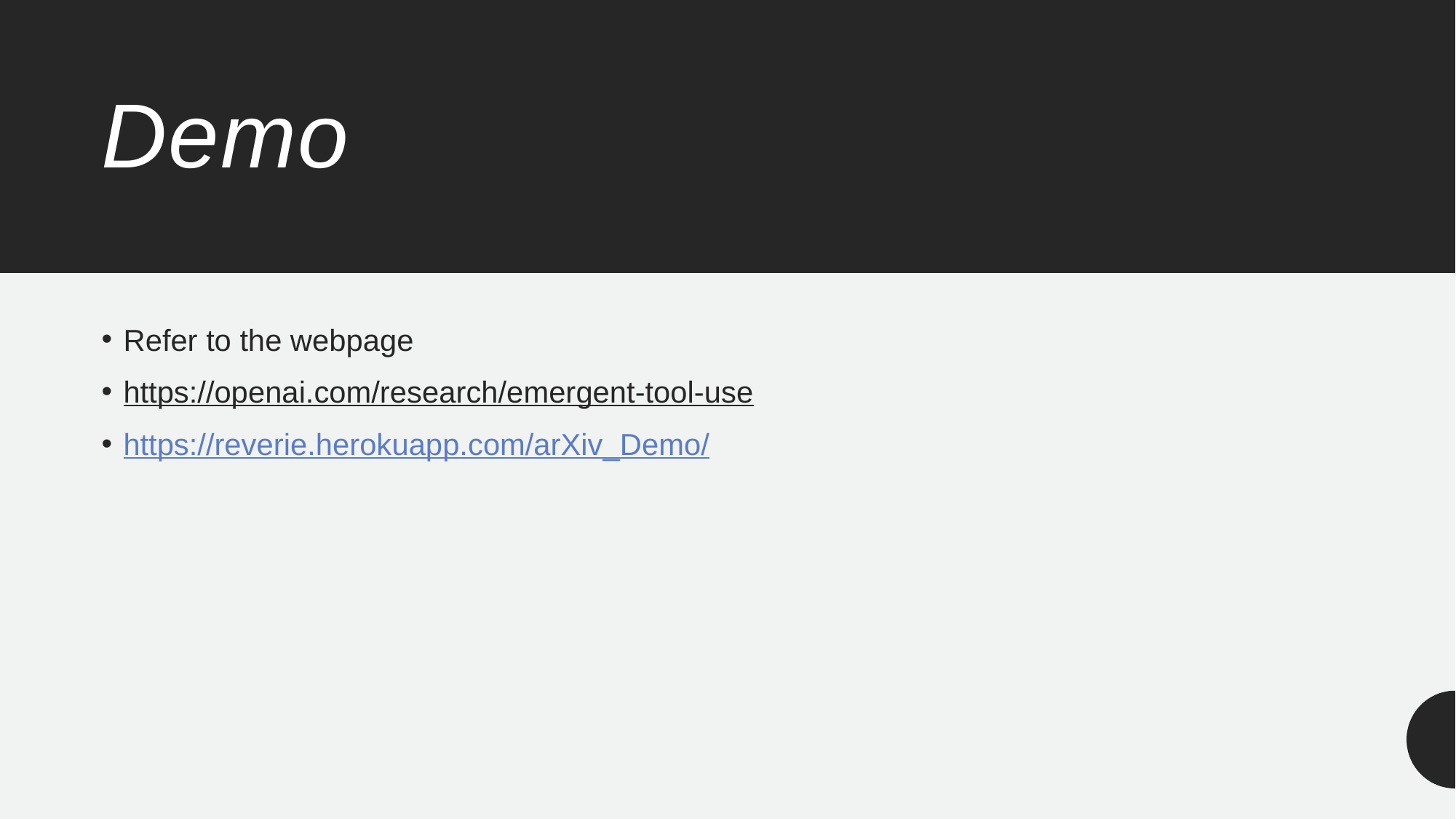

# Demo
Refer to the webpage
https://openai.com/research/emergent-tool-use
https://reverie.herokuapp.com/arXiv_Demo/